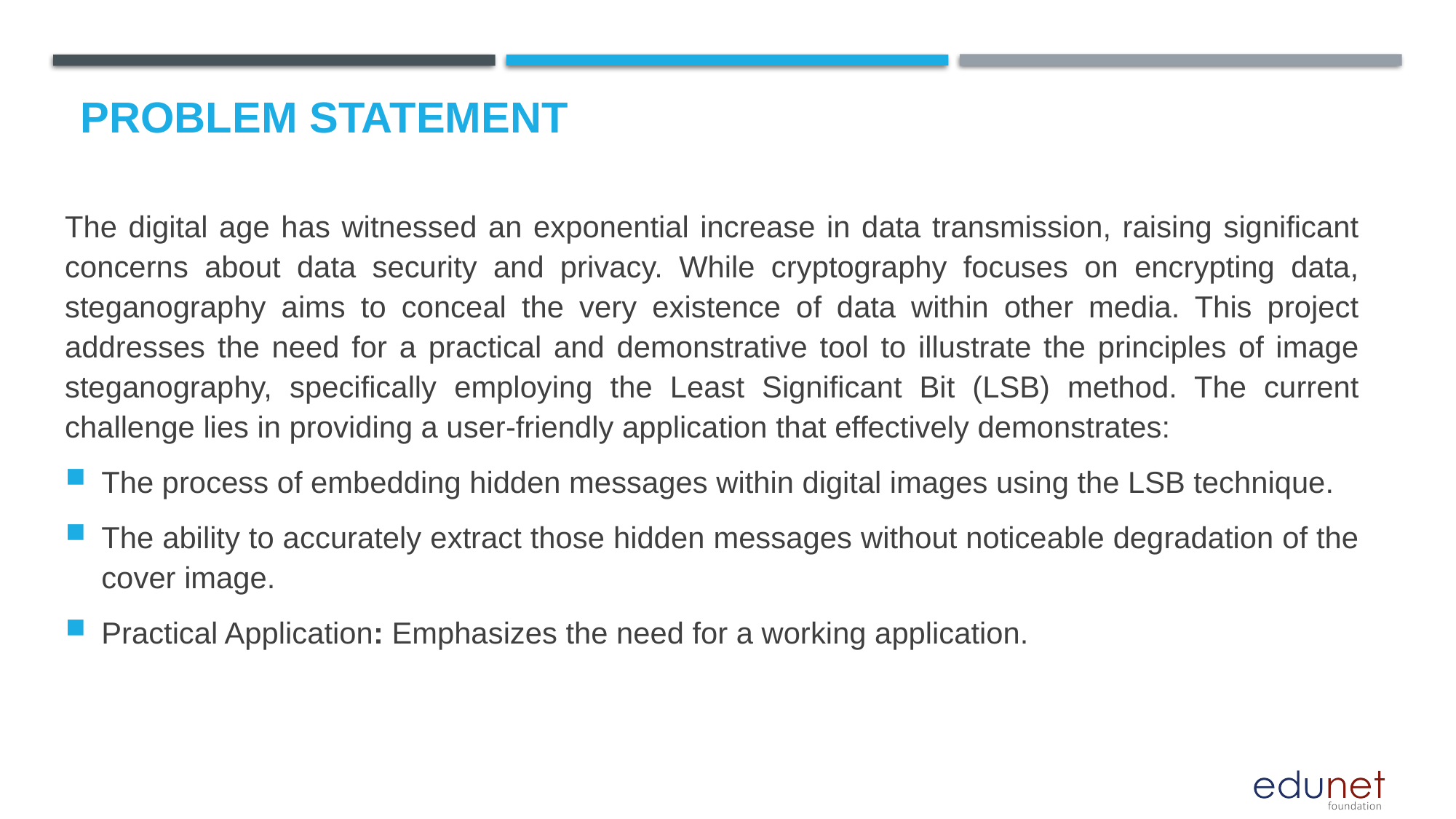

# Problem Statement
The digital age has witnessed an exponential increase in data transmission, raising significant concerns about data security and privacy. While cryptography focuses on encrypting data, steganography aims to conceal the very existence of data within other media. This project addresses the need for a practical and demonstrative tool to illustrate the principles of image steganography, specifically employing the Least Significant Bit (LSB) method. The current challenge lies in providing a user-friendly application that effectively demonstrates:
The process of embedding hidden messages within digital images using the LSB technique.
The ability to accurately extract those hidden messages without noticeable degradation of the cover image.
Practical Application: Emphasizes the need for a working application.